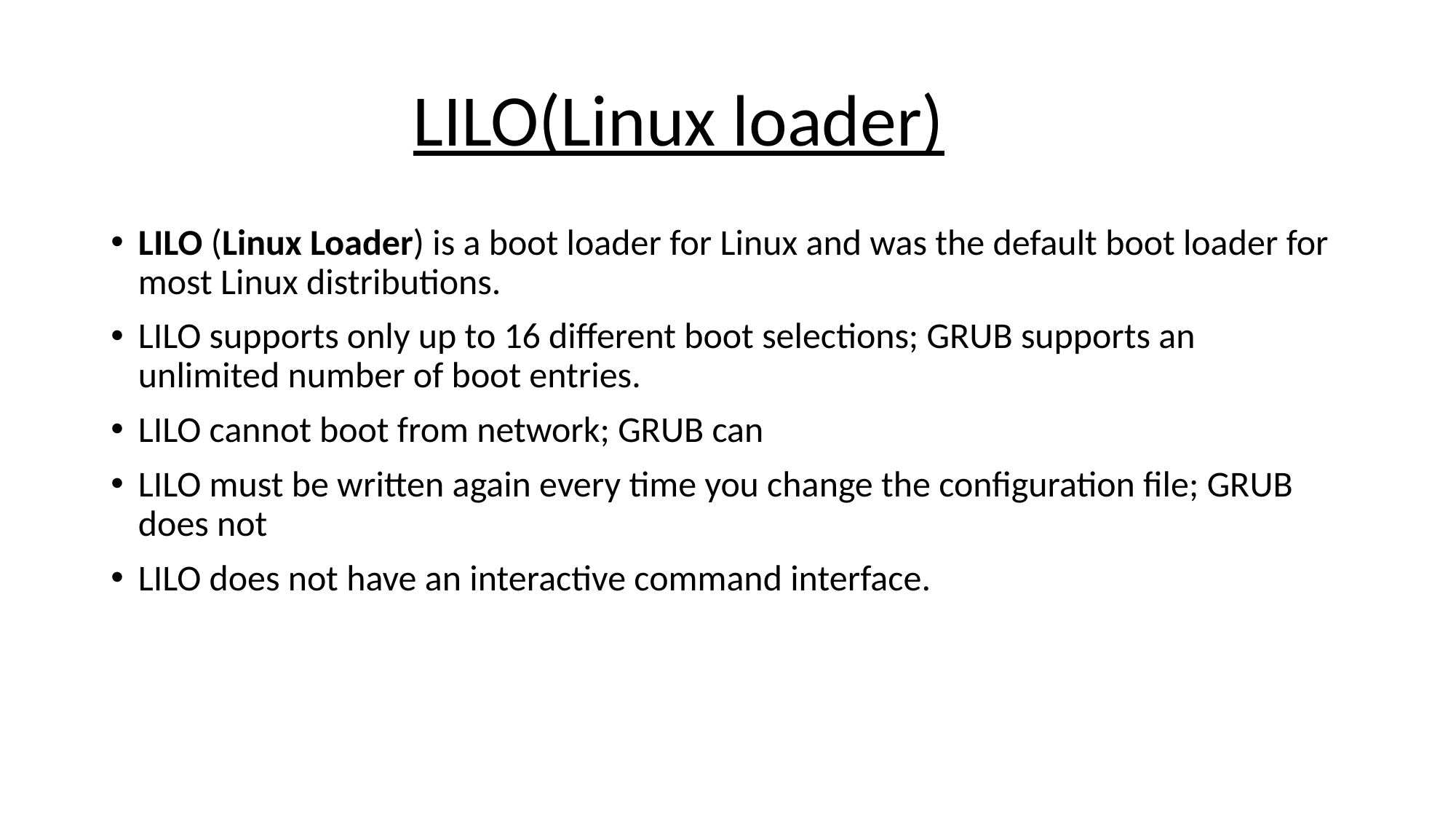

# LILO(Linux loader)
LILO (Linux Loader) is a boot loader for Linux and was the default boot loader for most Linux distributions.
LILO supports only up to 16 different boot selections; GRUB supports an unlimited number of boot entries.
LILO cannot boot from network; GRUB can
LILO must be written again every time you change the configuration file; GRUB does not
LILO does not have an interactive command interface.